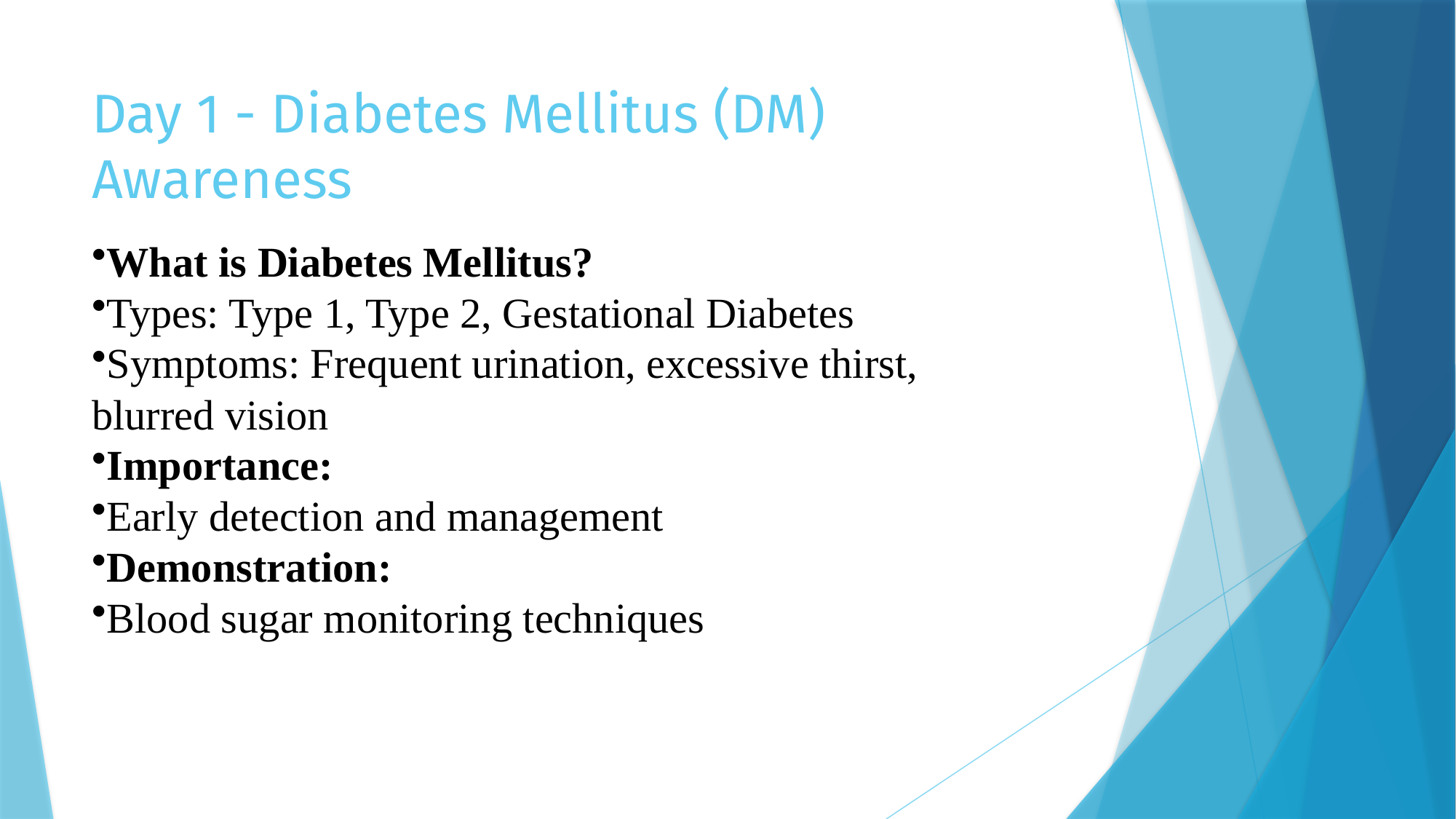

# Day 1 - Diabetes Mellitus (DM) Awareness
What is Diabetes Mellitus?
Types: Type 1, Type 2, Gestational Diabetes
Symptoms: Frequent urination, excessive thirst, blurred vision
Importance:
Early detection and management
Demonstration:
Blood sugar monitoring techniques